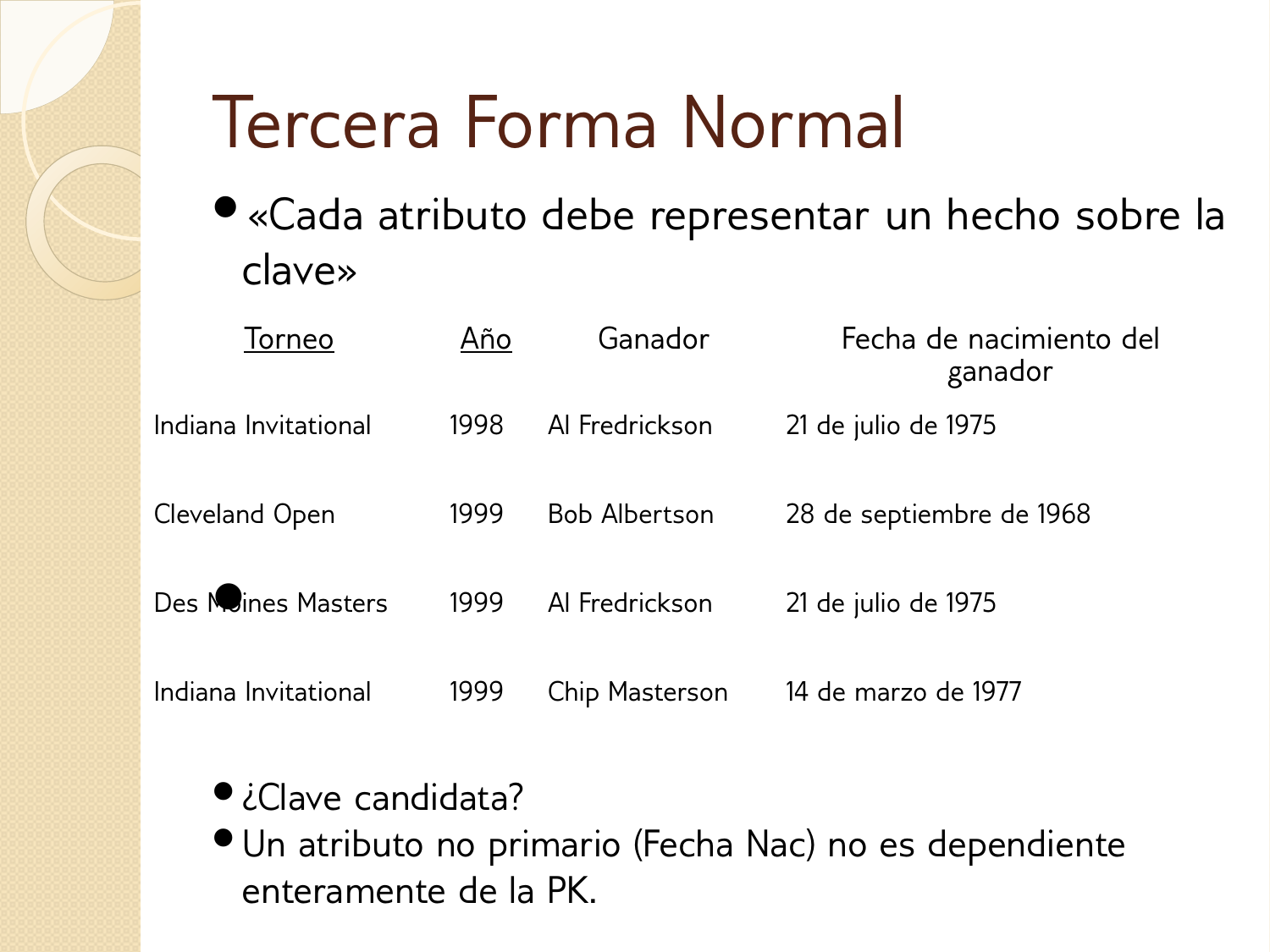

Tercera Forma Normal
«Cada atributo debe representar un hecho sobre la clave»

¿Clave candidata?
Un atributo no primario (Fecha Nac) no es dependiente enteramente de la PK.
| Torneo | Año | Ganador | Fecha de nacimiento del ganador |
| --- | --- | --- | --- |
| Indiana Invitational | 1998 | Al Fredrickson | 21 de julio de 1975 |
| Cleveland Open | 1999 | Bob Albertson | 28 de septiembre de 1968 |
| Des Moines Masters | 1999 | Al Fredrickson | 21 de julio de 1975 |
| Indiana Invitational | 1999 | Chip Masterson | 14 de marzo de 1977 |